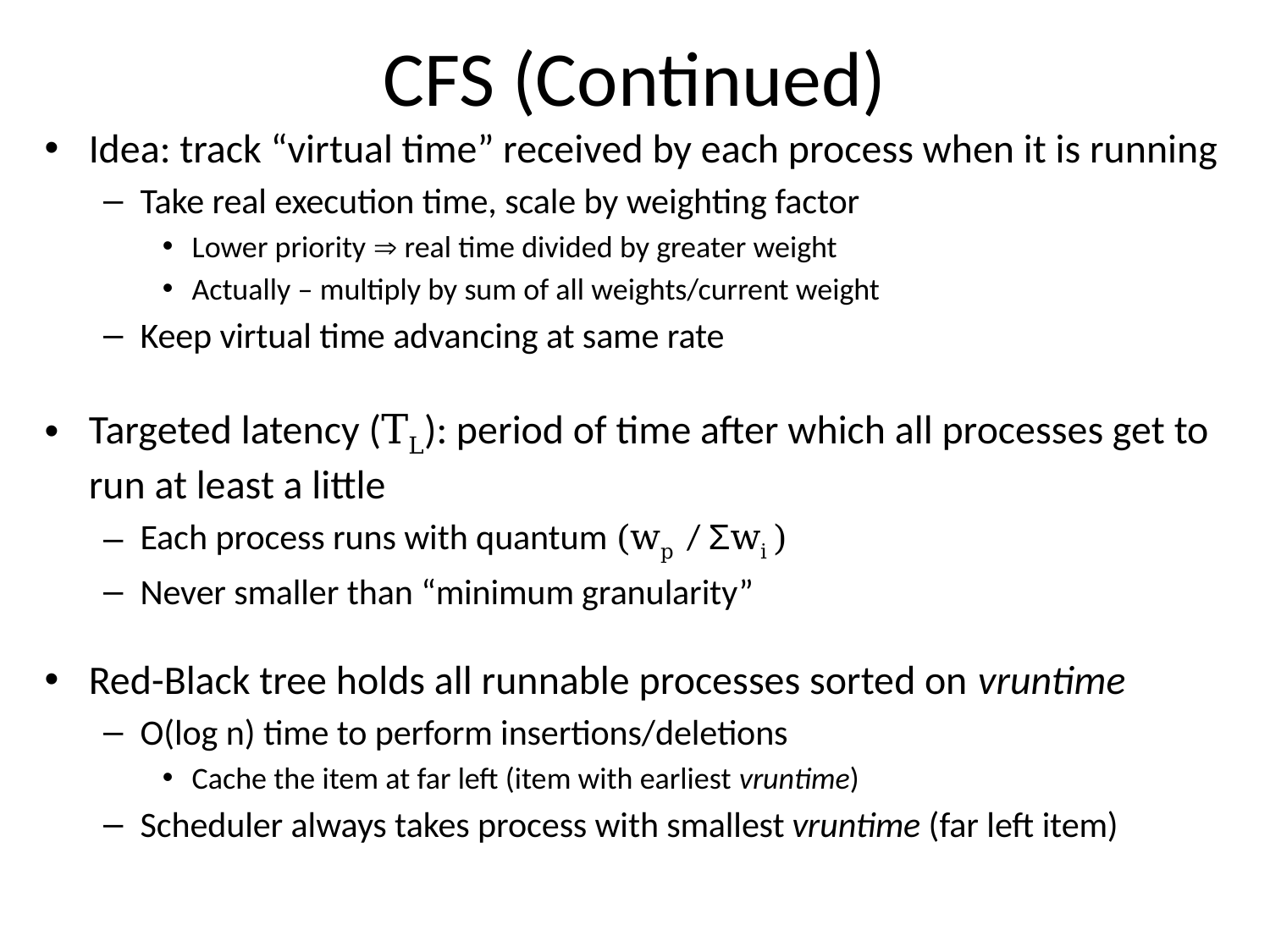

# CFS (Continued)
Idea: track “virtual time” received by each process when it is running
Take real execution time, scale by weighting factor
Lower priority ⇒ real time divided by greater weight
Actually – multiply by sum of all weights/current weight
Keep virtual time advancing at same rate

Targeted latency (TL): period of time after which all processes get to run at least a little
Each process runs with quantum (wp  / Σwi )
Never smaller than “minimum granularity”

Red-Black tree holds all runnable processes sorted on vruntime
O(log n) time to perform insertions/deletions
Cache the item at far left (item with earliest vruntime)
Scheduler always takes process with smallest vruntime (far left item)